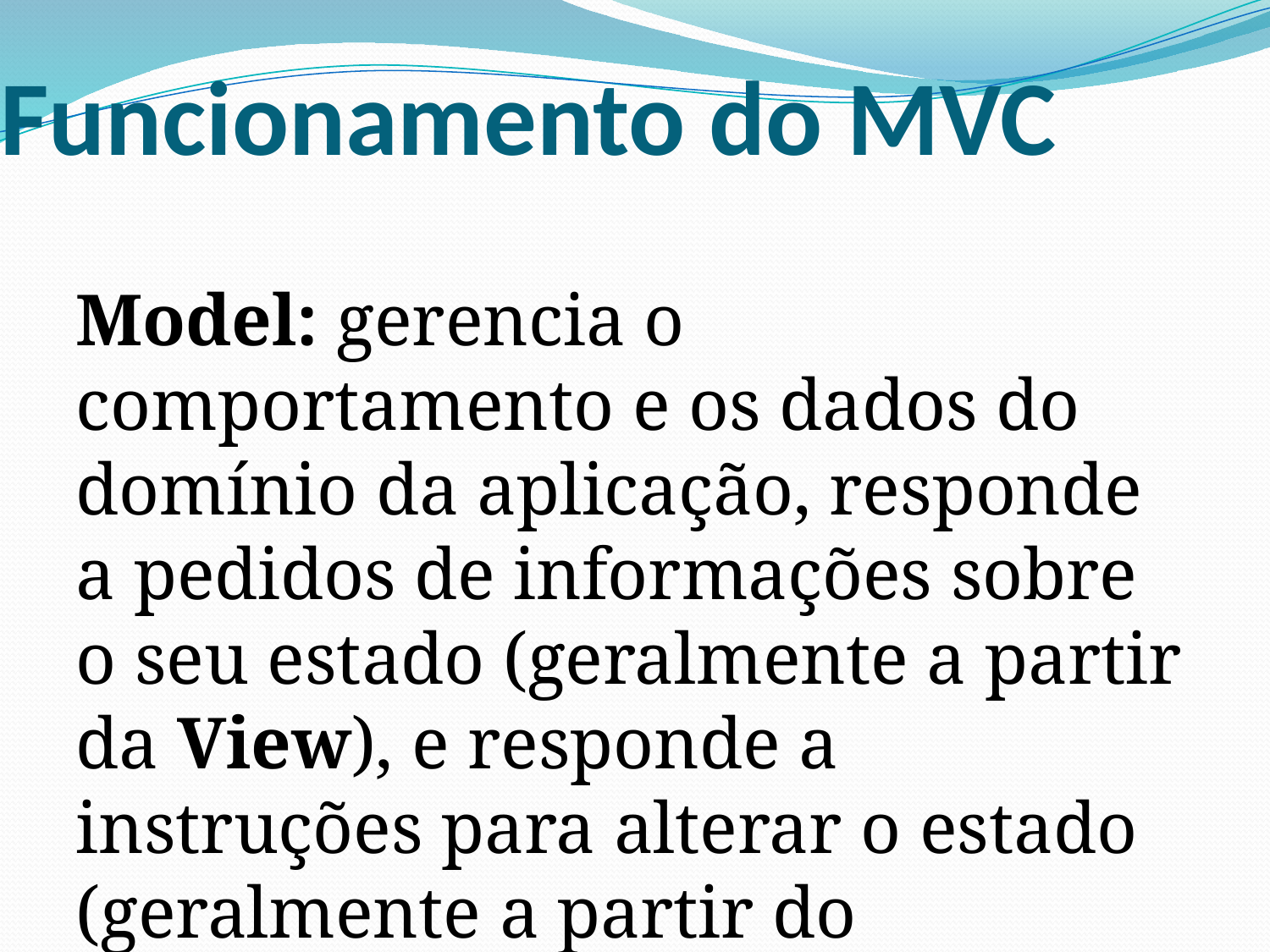

# Funcionamento do MVC
Model: gerencia o comportamento e os dados do domínio da aplicação, responde a pedidos de informações sobre o seu estado (geralmente a partir da View), e responde a instruções para alterar o estado (geralmente a partir do Controller).